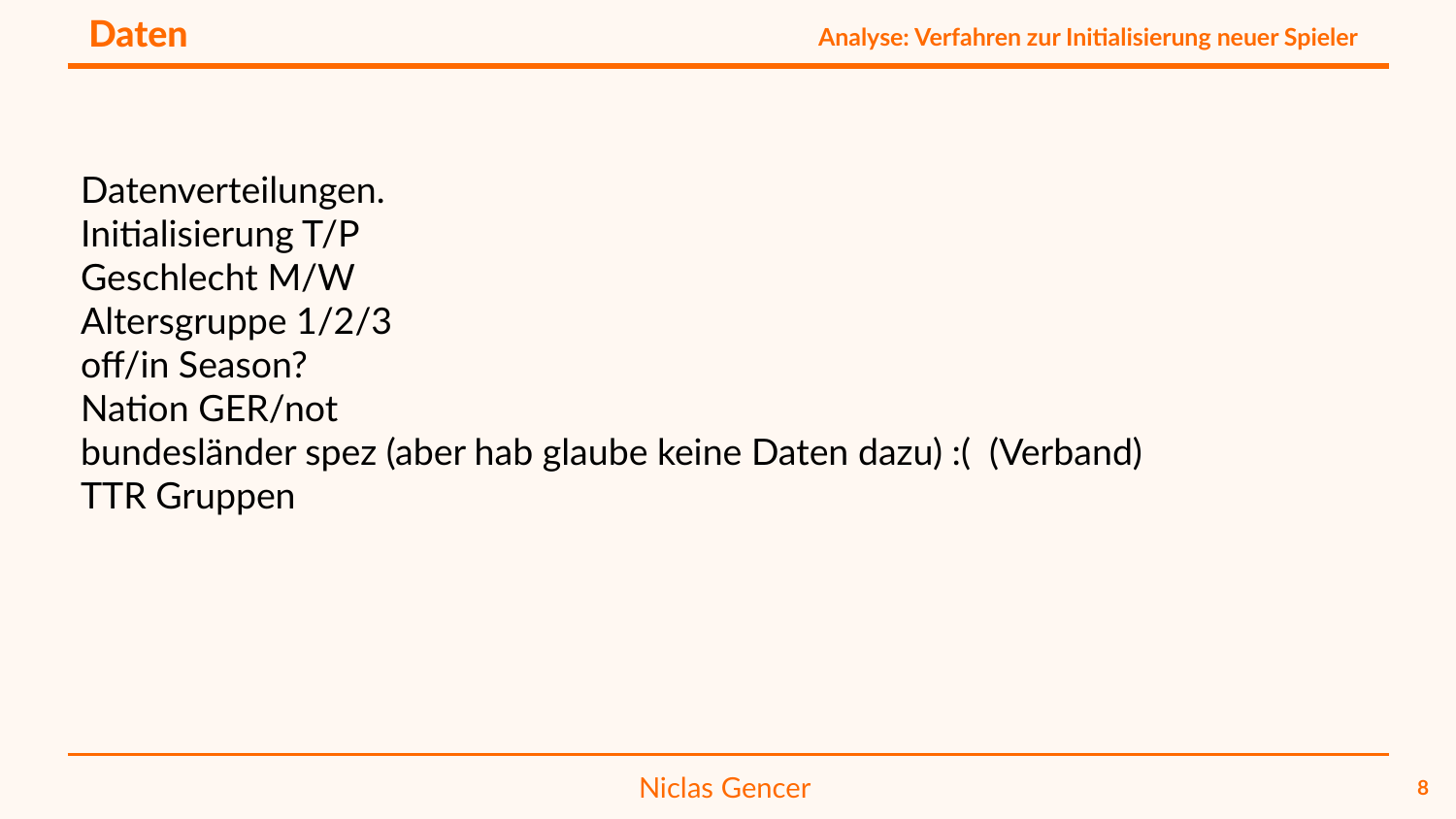

Daten
Analyse: Verfahren zur Initialisierung neuer Spieler
Datenverteilungen.
Initialisierung T/P
Geschlecht M/W
Altersgruppe 1/2/3
off/in Season?
Nation GER/not
bundesländer spez (aber hab glaube keine Daten dazu) :(  (Verband)
TTR Gruppen

Niclas Gencer
8